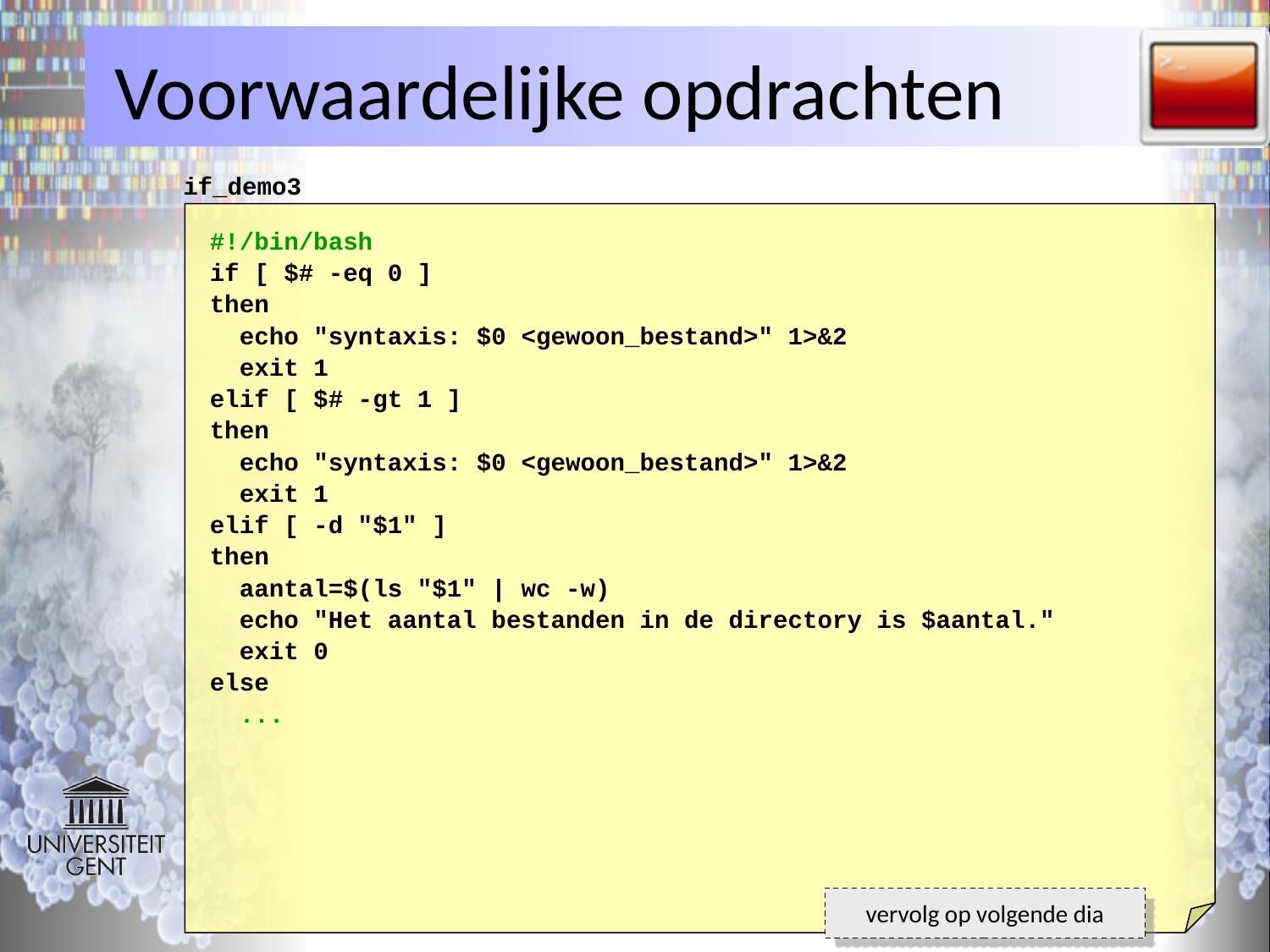

# Voorwaardelijke opdrachten
if_demo3
#!/bin/bash
if [ $# -eq 0 ]
then
  echo "syntaxis: $0 <gewoon_bestand>" 1>&2
  exit 1
elif [ $# -gt 1 ]
then
  echo "syntaxis: $0 <gewoon_bestand>" 1>&2
  exit 1
elif [ -d "$1" ]
then
  aantal=$(ls "$1" | wc -w)
  echo "Het aantal bestanden in de directory is $aantal."
  exit 0
else
  ...
vervolg op volgende dia